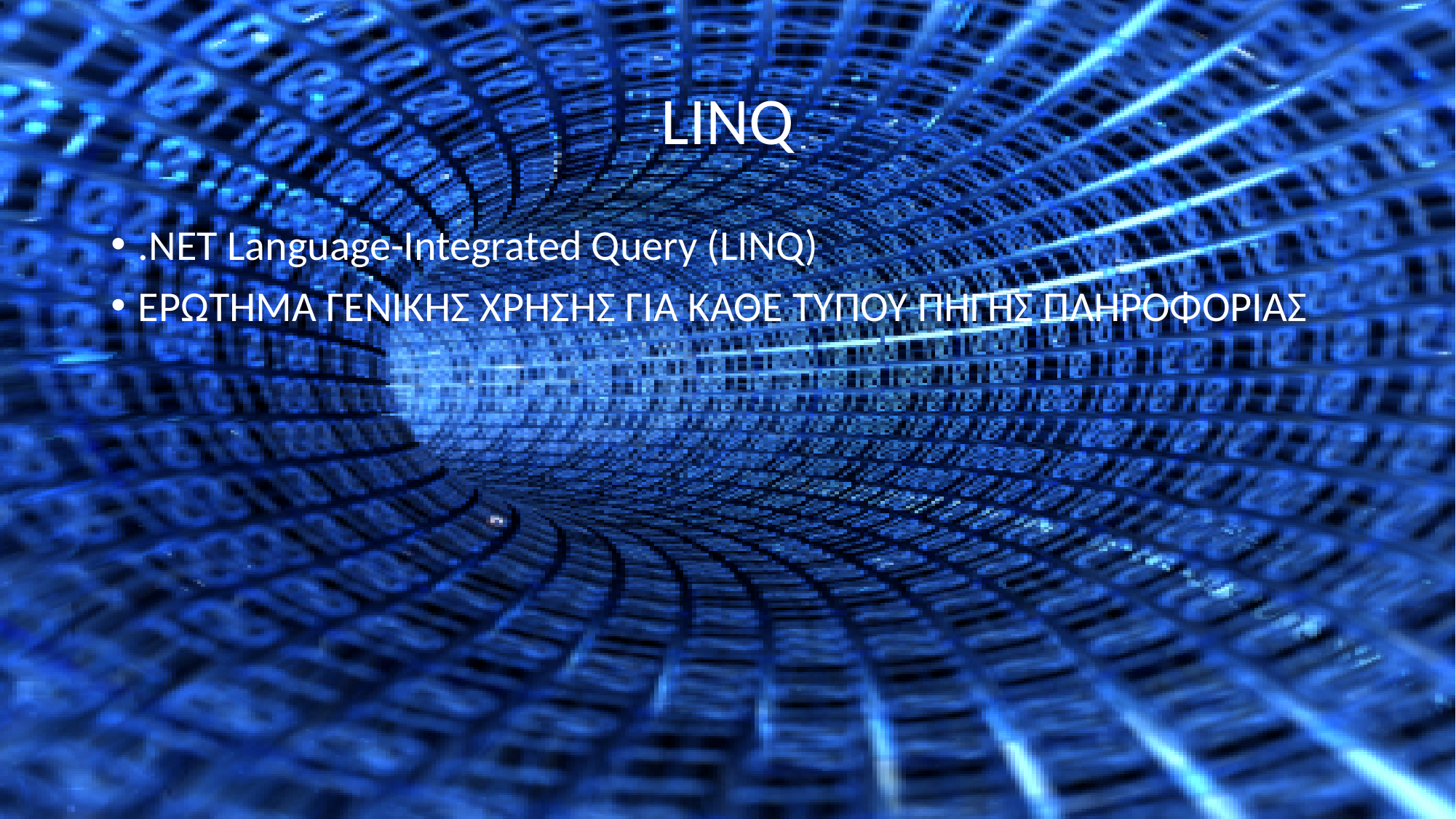

# LINQ
.NET Language-Integrated Query (LINQ)
ΕΡΩΤΗΜΑ ΓΕΝΙΚΗΣ ΧΡΗΣΗΣ ΓΙΑ ΚΆΘΕ ΤΥΠΟΥ ΠΗΓΗΣ ΠΛΗΡΟΦΟΡΙΑΣ